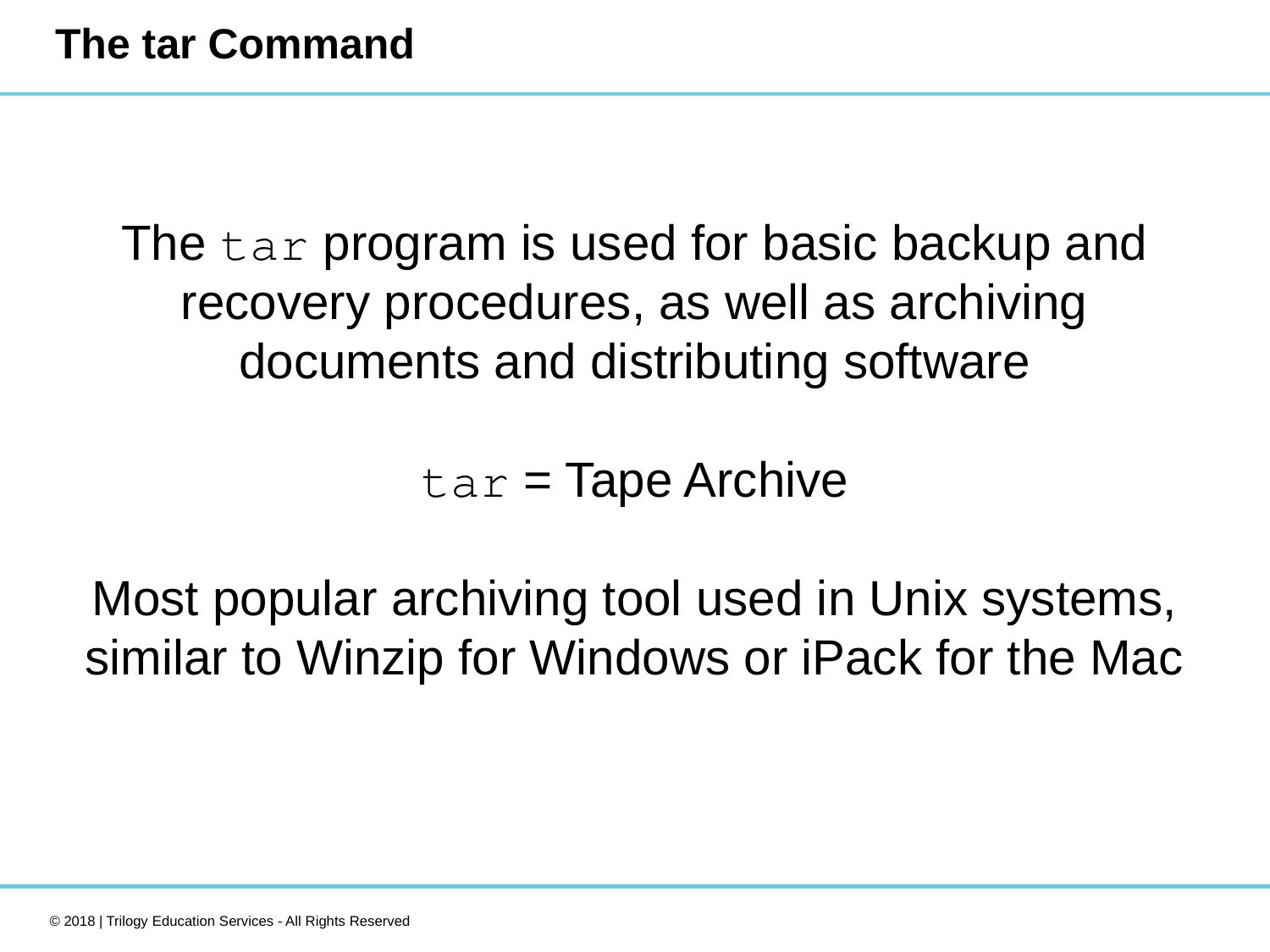

# The tar Command
The tar program is used for basic backup and recovery procedures, as well as archiving documents and distributing software

tar = Tape Archive

Most popular archiving tool used in Unix systems, similar to Winzip for Windows or iPack for the Mac